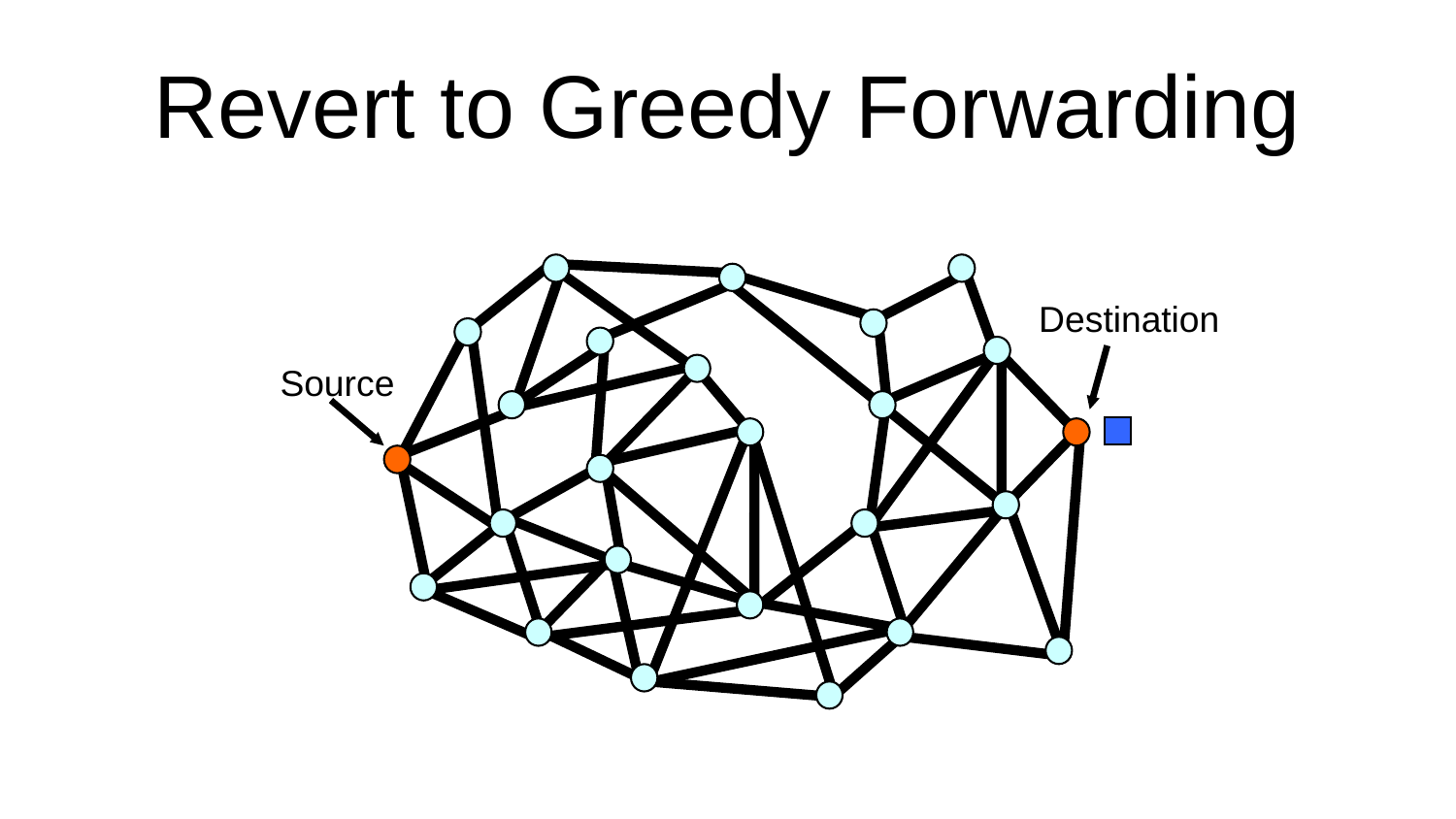

# Revert to Greedy Forwarding

Destination

Source